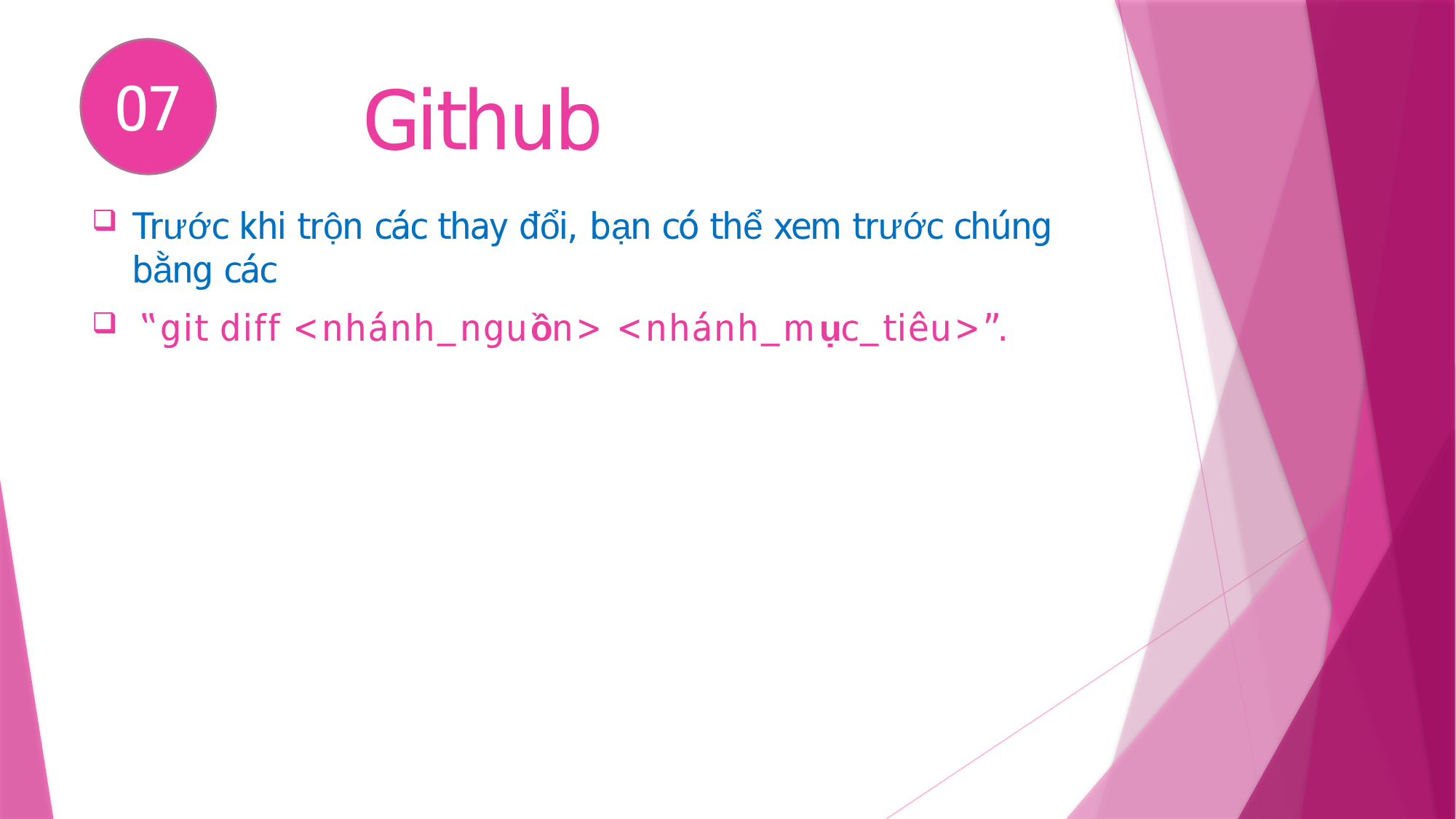

07
# Github
Trước khi trộn các thay đổi, bạn có thể xem trước chúng bằng các
 “git diff <nhánh_nguồn> <nhánh_mục_tiêu>”.